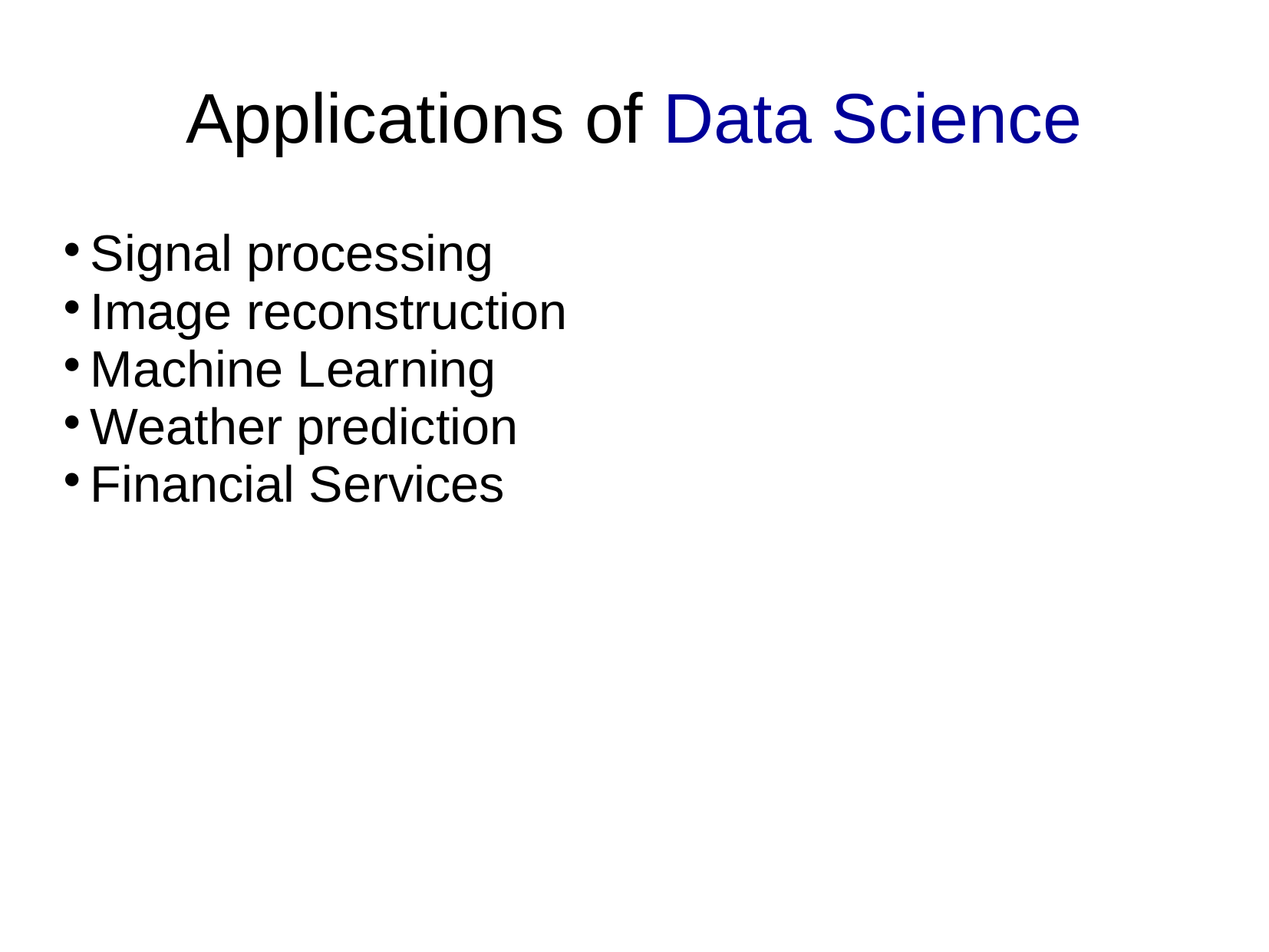

Applications of Data Science
Signal processing
Image reconstruction
Machine Learning
Weather prediction
Financial Services